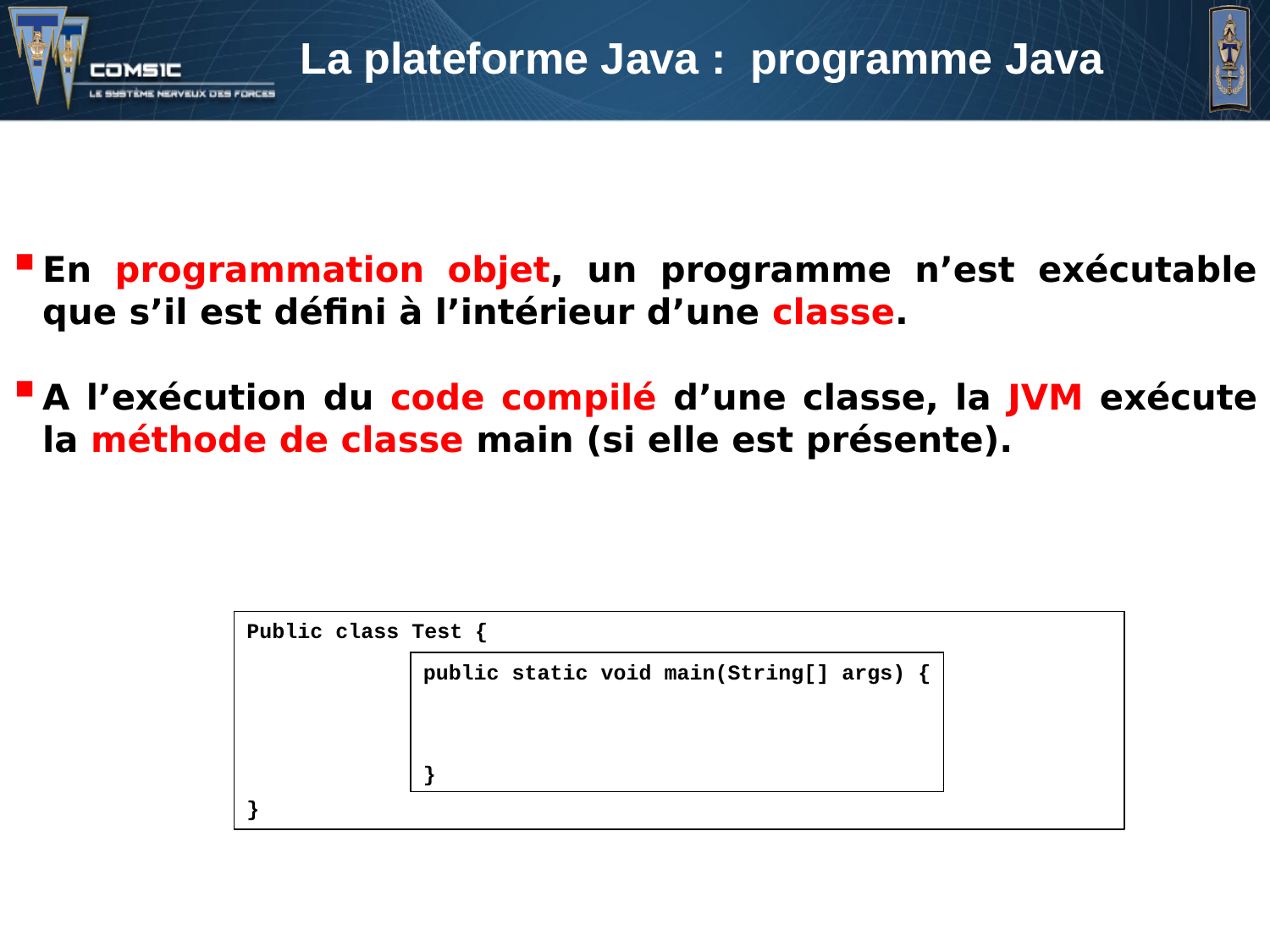

# La plateforme Java :  programme Java
En programmation objet, un programme n’est exécutable que s’il est défini à l’intérieur d’une classe.

A l’exécution du code compilé d’une classe, la JVM exécute la méthode de classe main (si elle est présente).
Public class Test {

}
public static void main(String[] args) {

}